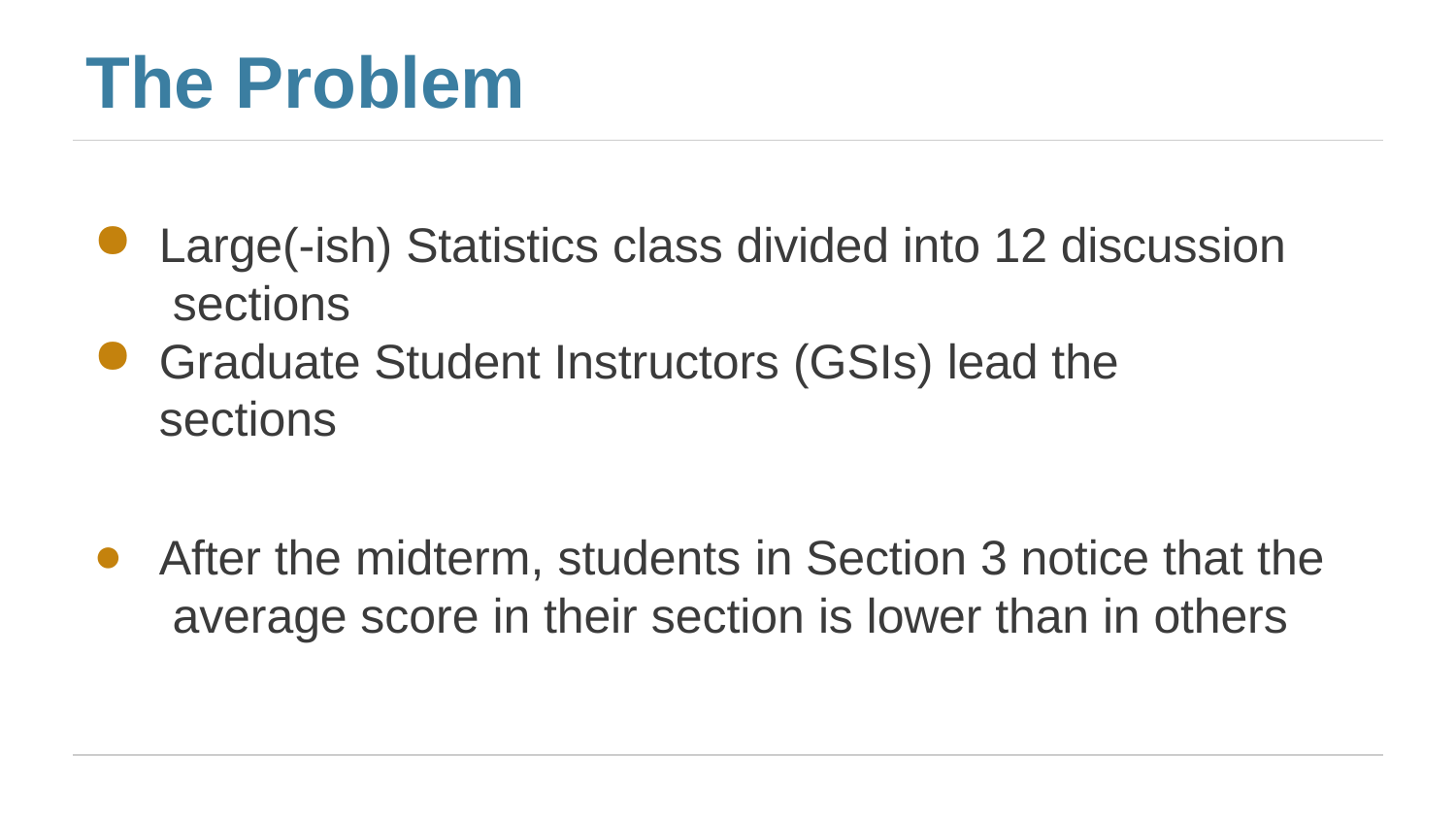

# The Problem
Large(-ish) Statistics class divided into 12 discussion  sections
Graduate Student Instructors (GSIs) lead the sections

After the midterm, students in Section 3 notice that the  average score in their section is lower than in others